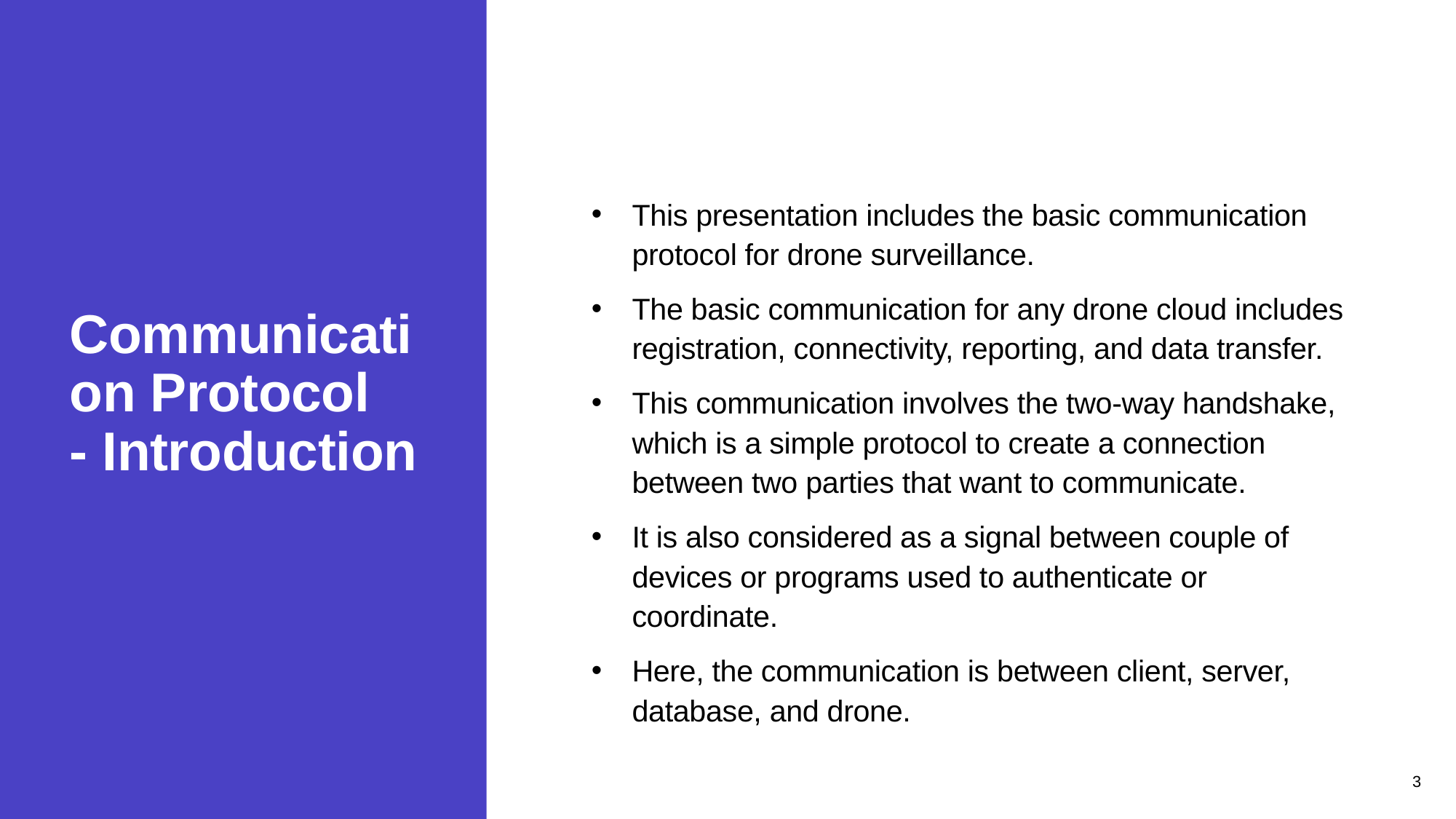

This presentation includes the basic communication protocol for drone surveillance.
The basic communication for any drone cloud includes registration, connectivity, reporting, and data transfer.
This communication involves the two-way handshake, which is a simple protocol to create a connection between two parties that want to communicate.
It is also considered as a signal between couple of devices or programs used to authenticate or coordinate.
Here, the communication is between client, server, database, and drone.
# Communication Protocol - Introduction
3